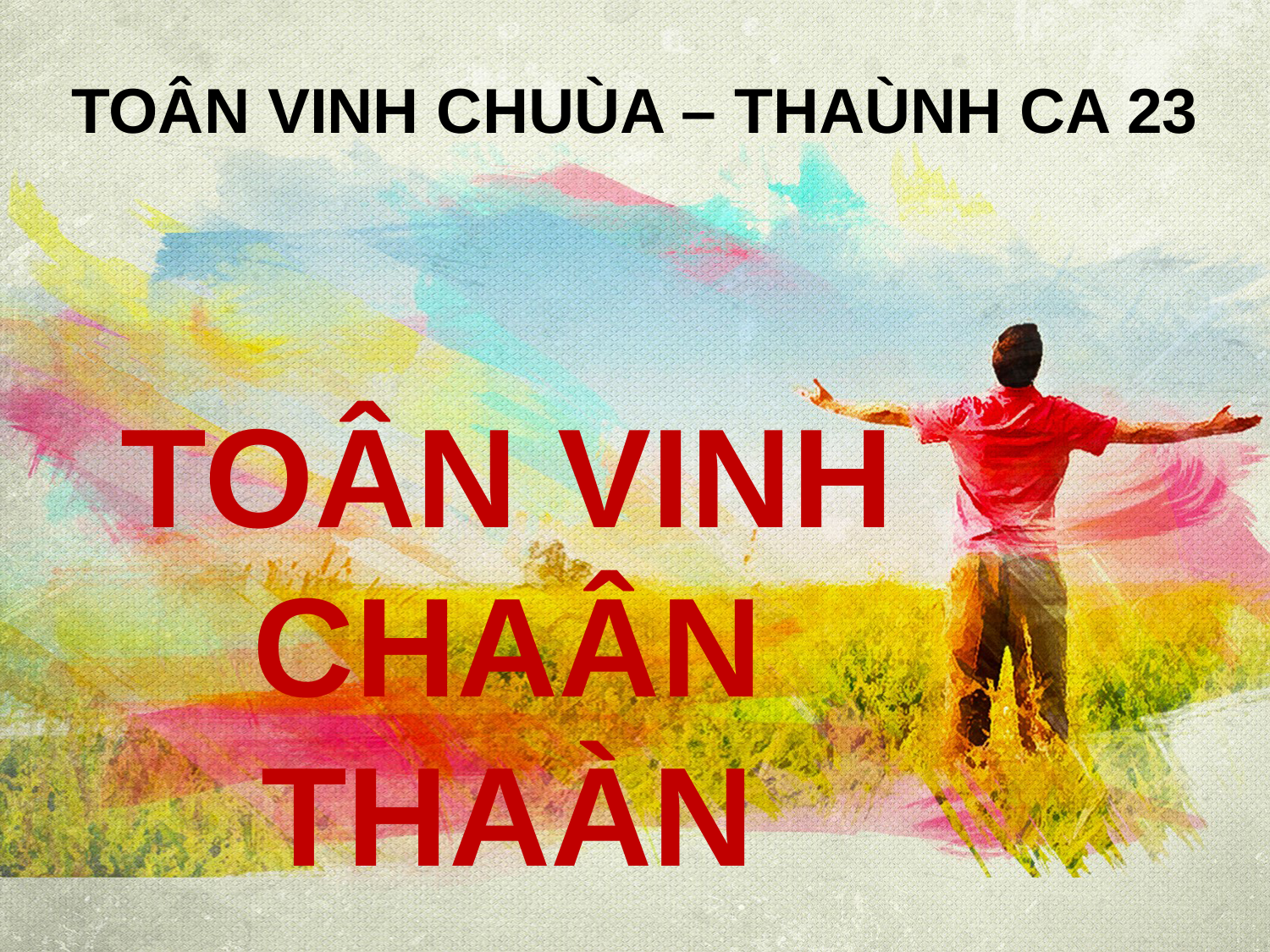

TOÂN VINH CHUÙA – THAÙNH CA 23
TOÂN VINH
CHAÂN THAÀN